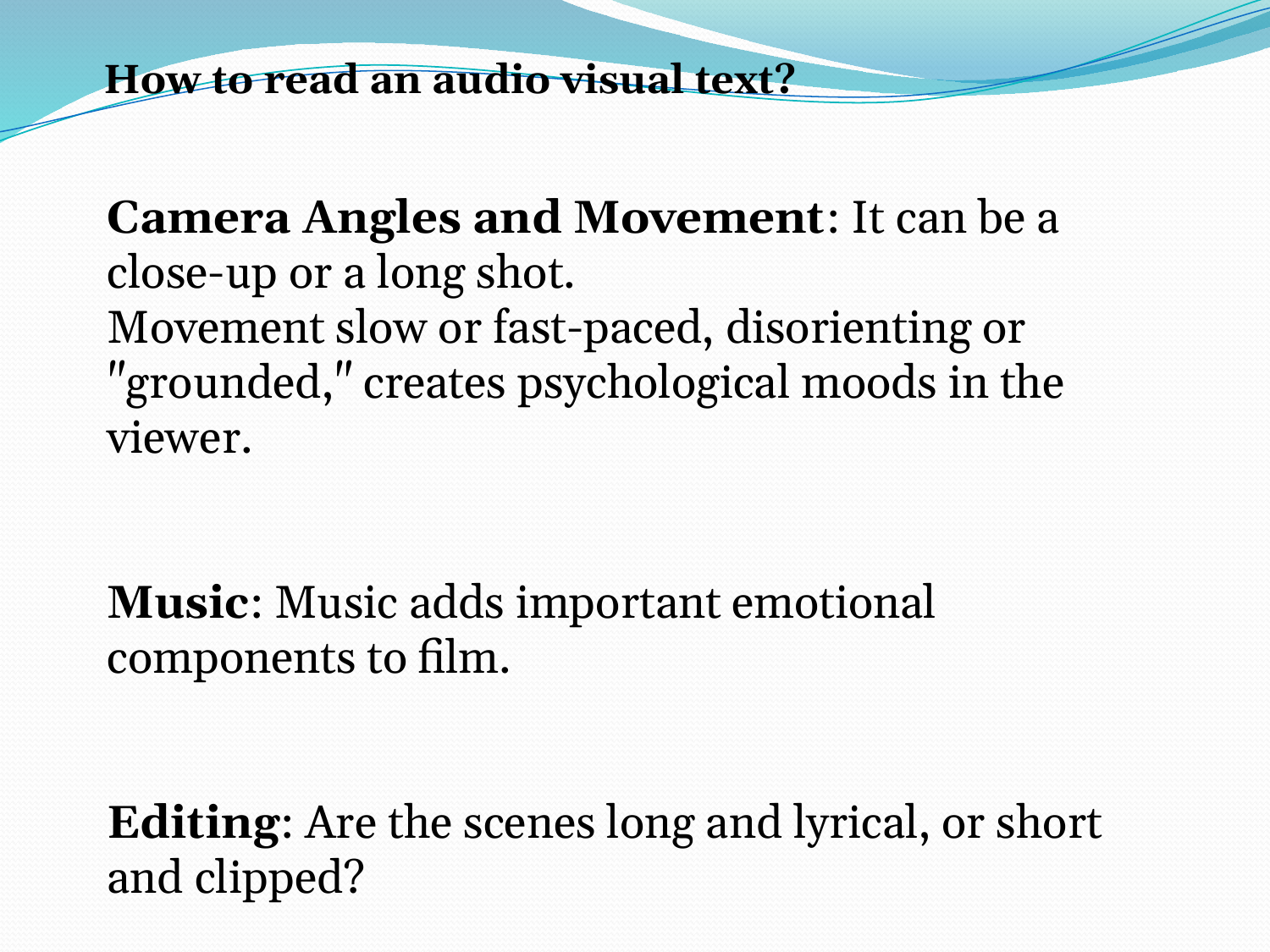

How to read an audio visual text?

Camera Angles and Movement: It can be a close-up or a long shot.
Movement slow or fast-paced, disorienting or "grounded," creates psychological moods in the viewer.

Music: Music adds important emotional components to film.

Editing: Are the scenes long and lyrical, or short and clipped?